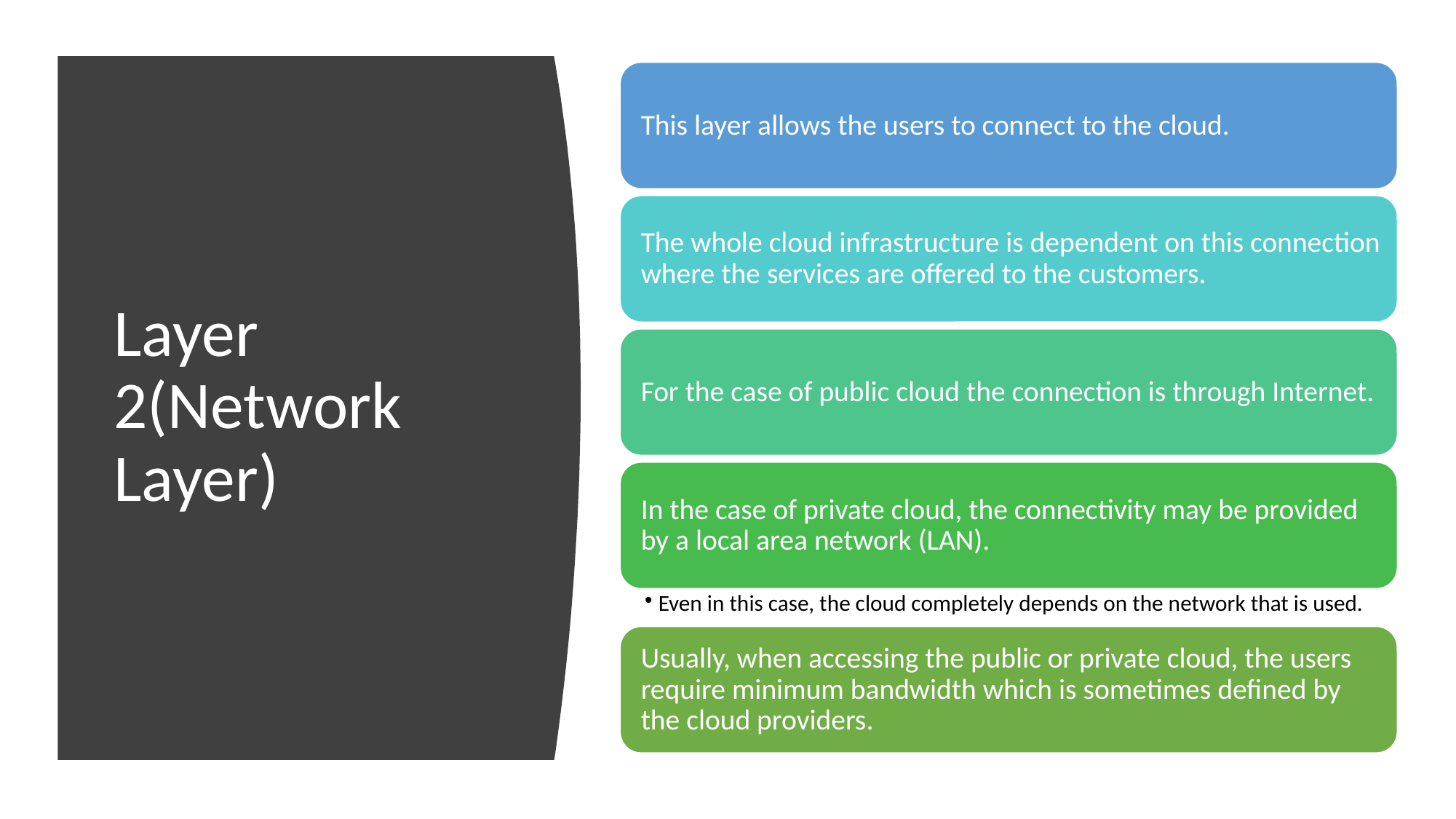

This layer allows the users to connect to the cloud.
The whole cloud infrastructure is dependent on this connection where the services are offered to the customers.
For the case of public cloud the connection is through Internet.
In the case of private cloud, the connectivity may be provided by a local area network (LAN).
Even in this case, the cloud completely depends on the network that is used.
Usually, when accessing the public or private cloud, the users require minimum bandwidth which is sometimes defined by the cloud providers.

# Layer 2(Network Layer)